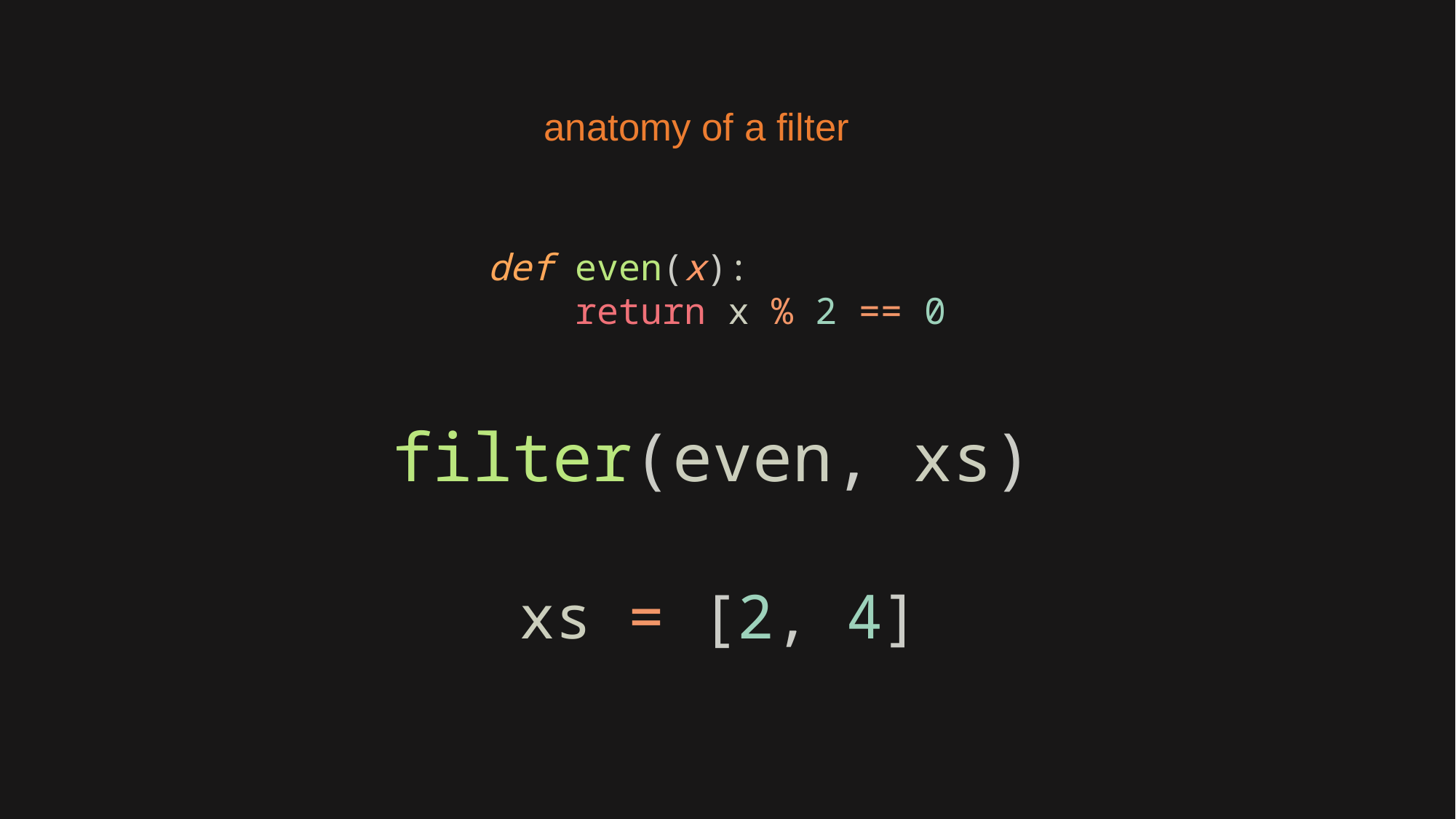

anatomy of a filter
def even(x):
    return x % 2 == 0
filter(even, xs)
xs = [2, 4]